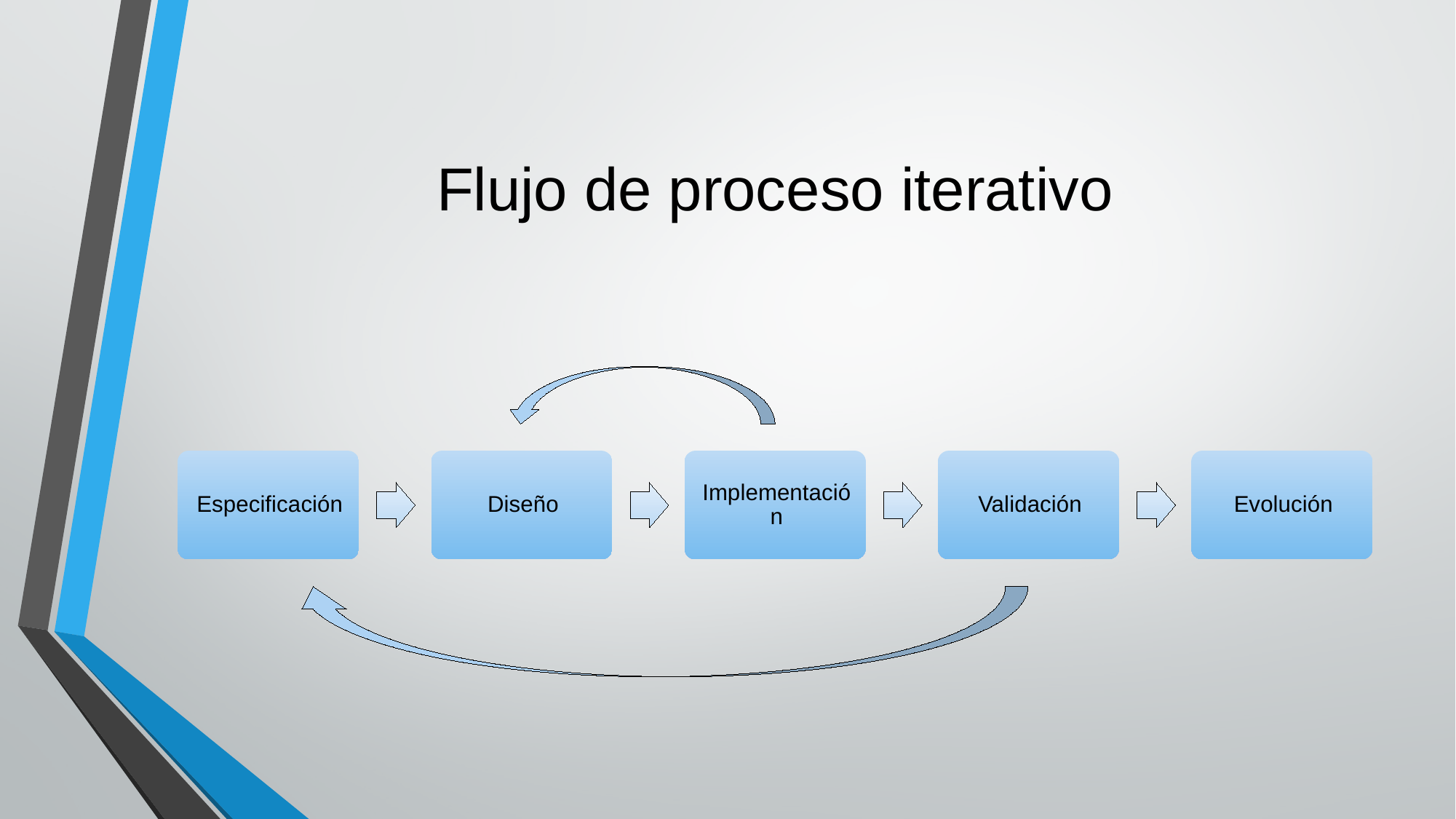

# Flujo de proceso iterativo
Especificación

Diseño

Implementación

Validación

Evolución